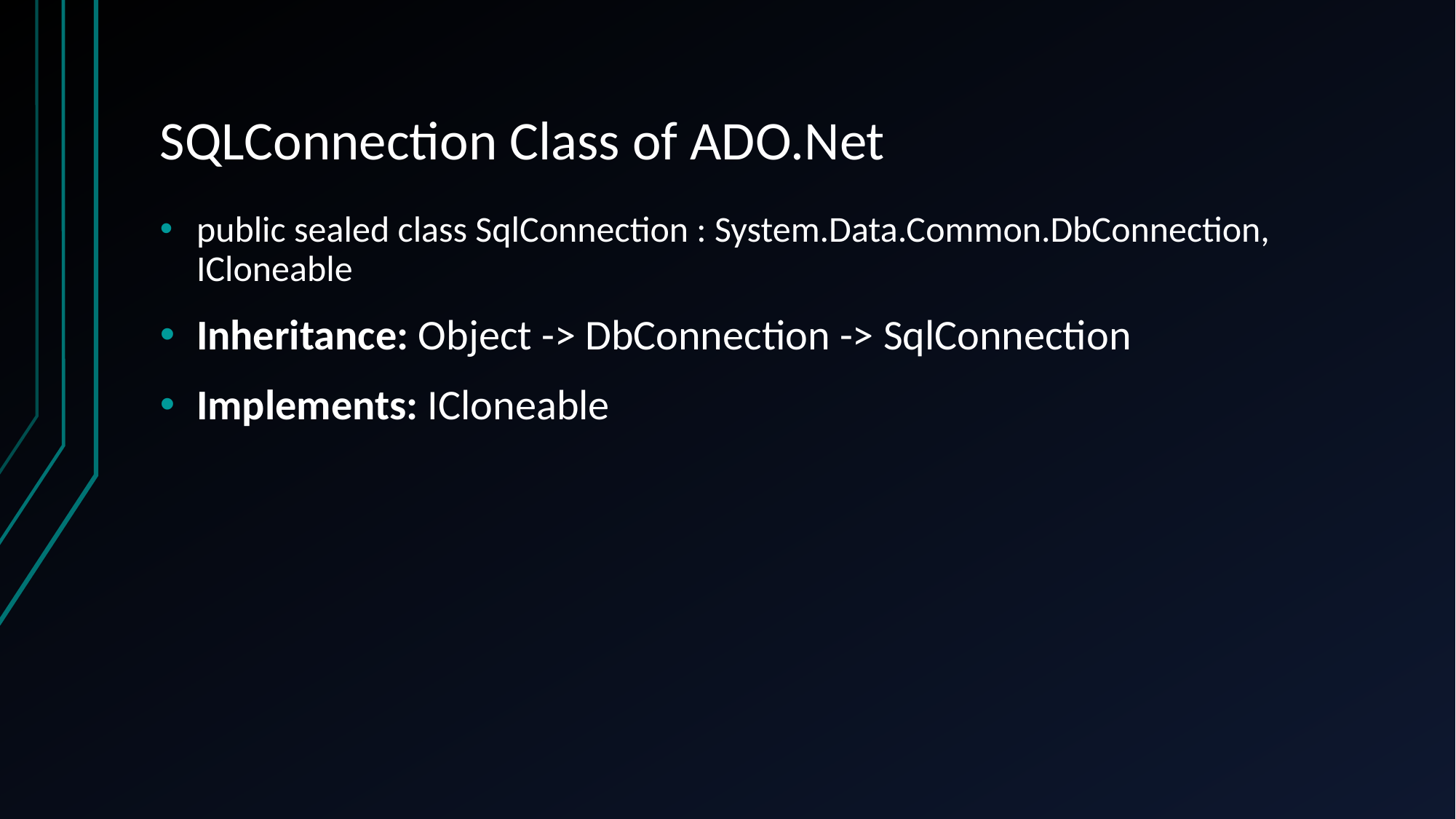

# SQLConnection Class of ADO.Net
public sealed class SqlConnection : System.Data.Common.DbConnection, ICloneable
Inheritance: Object -> DbConnection -> SqlConnection
Implements: ICloneable